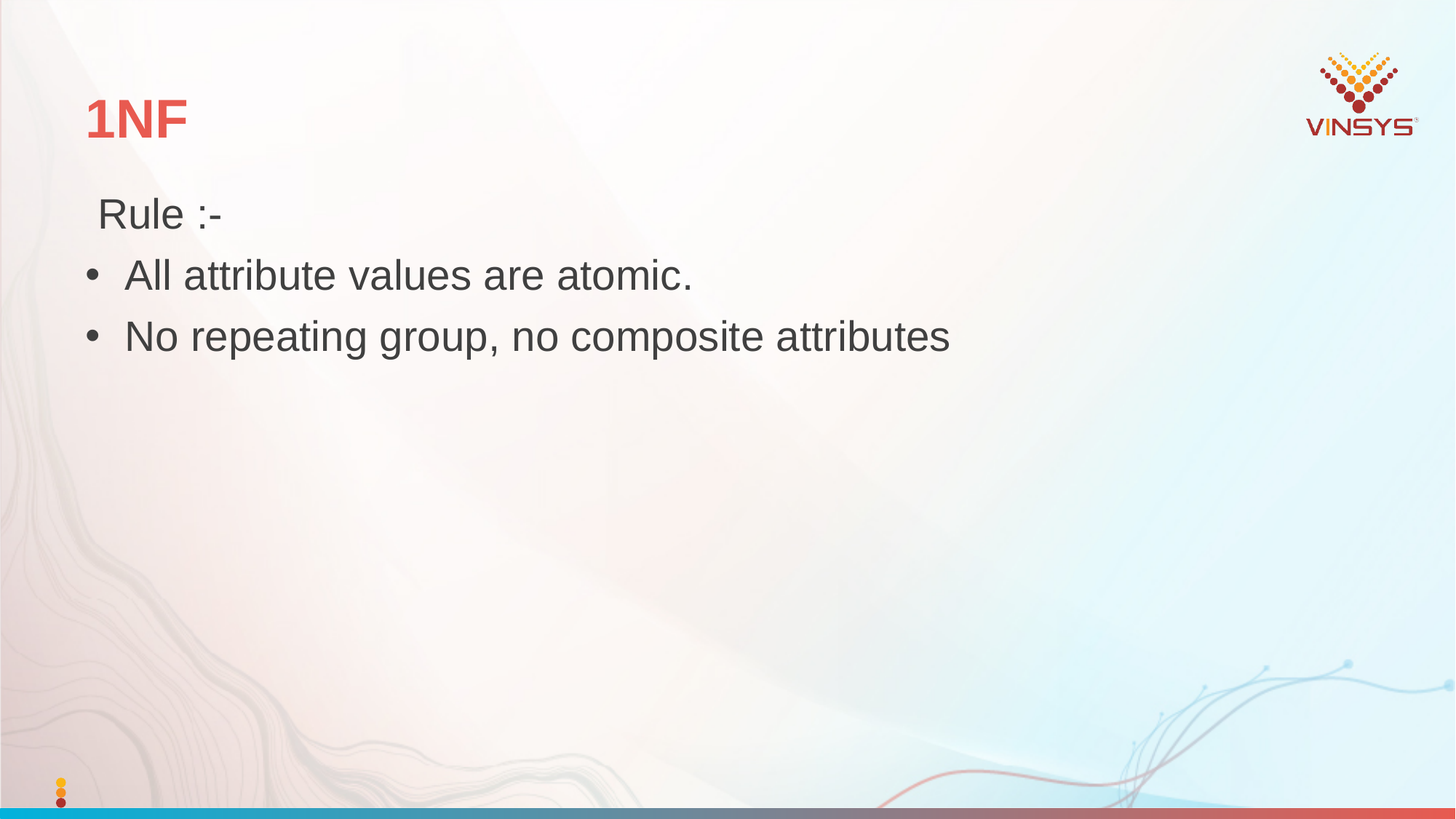

# 1NF
 Rule :-
 All attribute values are atomic.
 No repeating group, no composite attributes